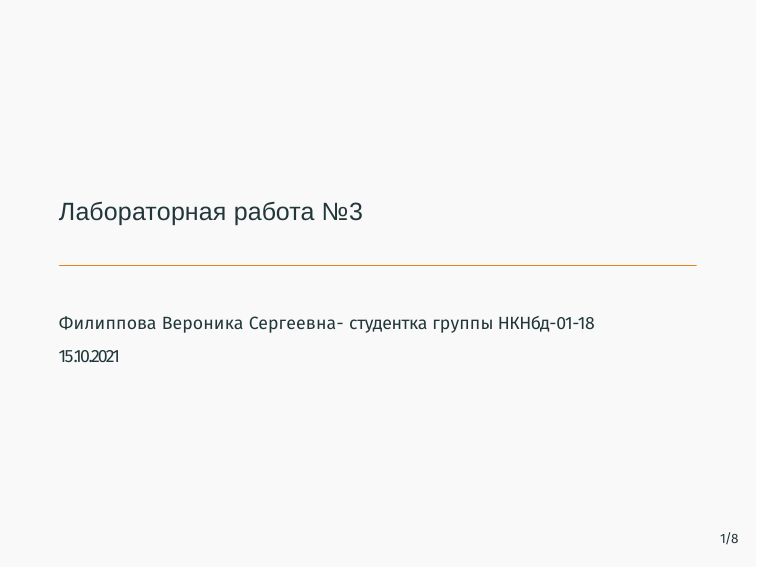

Лабораторная работа №3

Филиппова Вероника Сергеевна- студентка группы НКНбд-01-18  15.10.2021
1/8